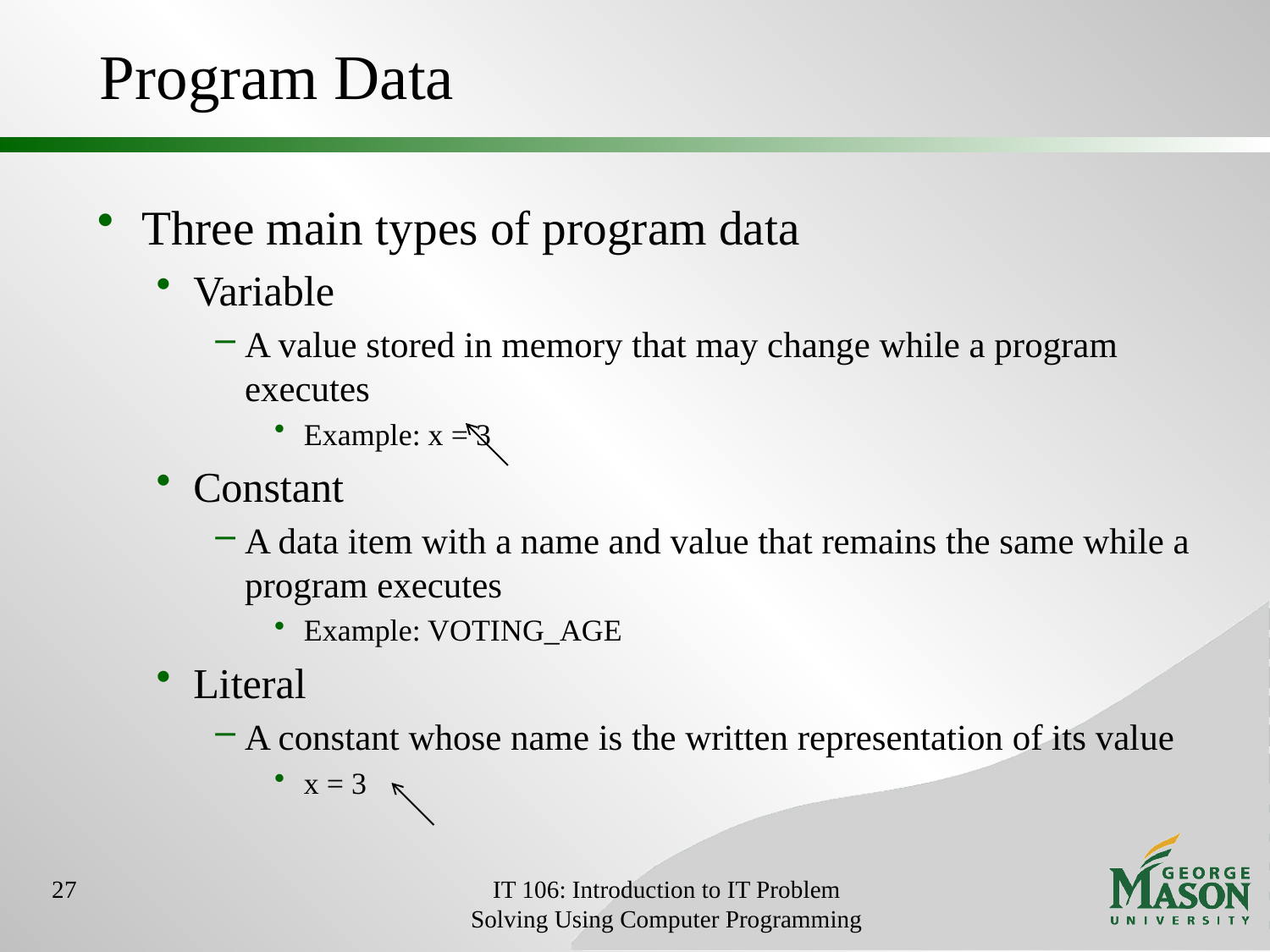

# Program Data
Three main types of program data
Variable
A value stored in memory that may change while a program executes
Example: x = 3
Constant
A data item with a name and value that remains the same while a program executes
Example: VOTING_AGE
Literal
A constant whose name is the written representation of its value
x = 3
27
IT 106: Introduction to IT Problem Solving Using Computer Programming